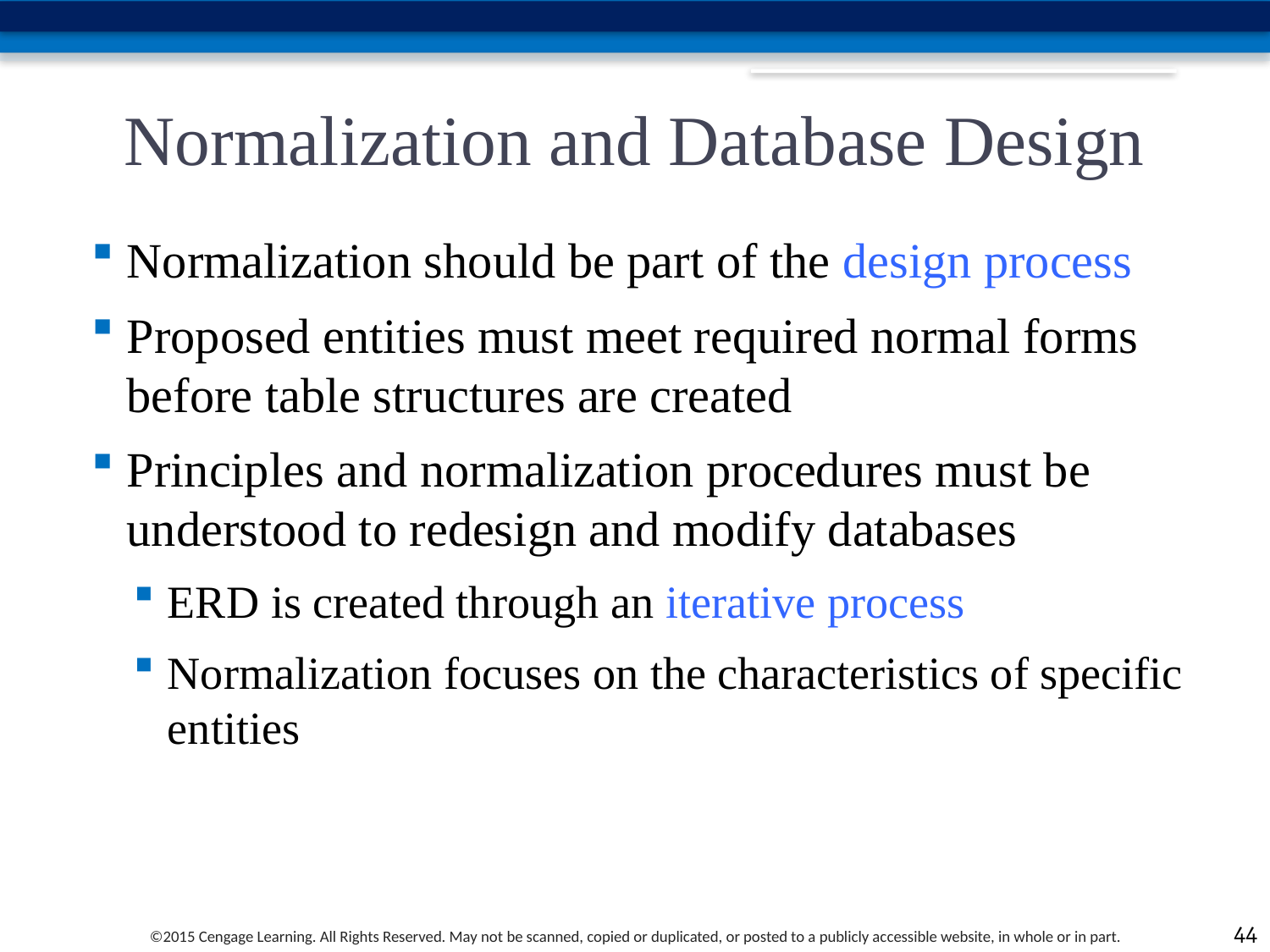

# Normalization and Database Design
Normalization should be part of the design process
Proposed entities must meet required normal forms before table structures are created
Principles and normalization procedures must be understood to redesign and modify databases
ERD is created through an iterative process
Normalization focuses on the characteristics of specific entities
44